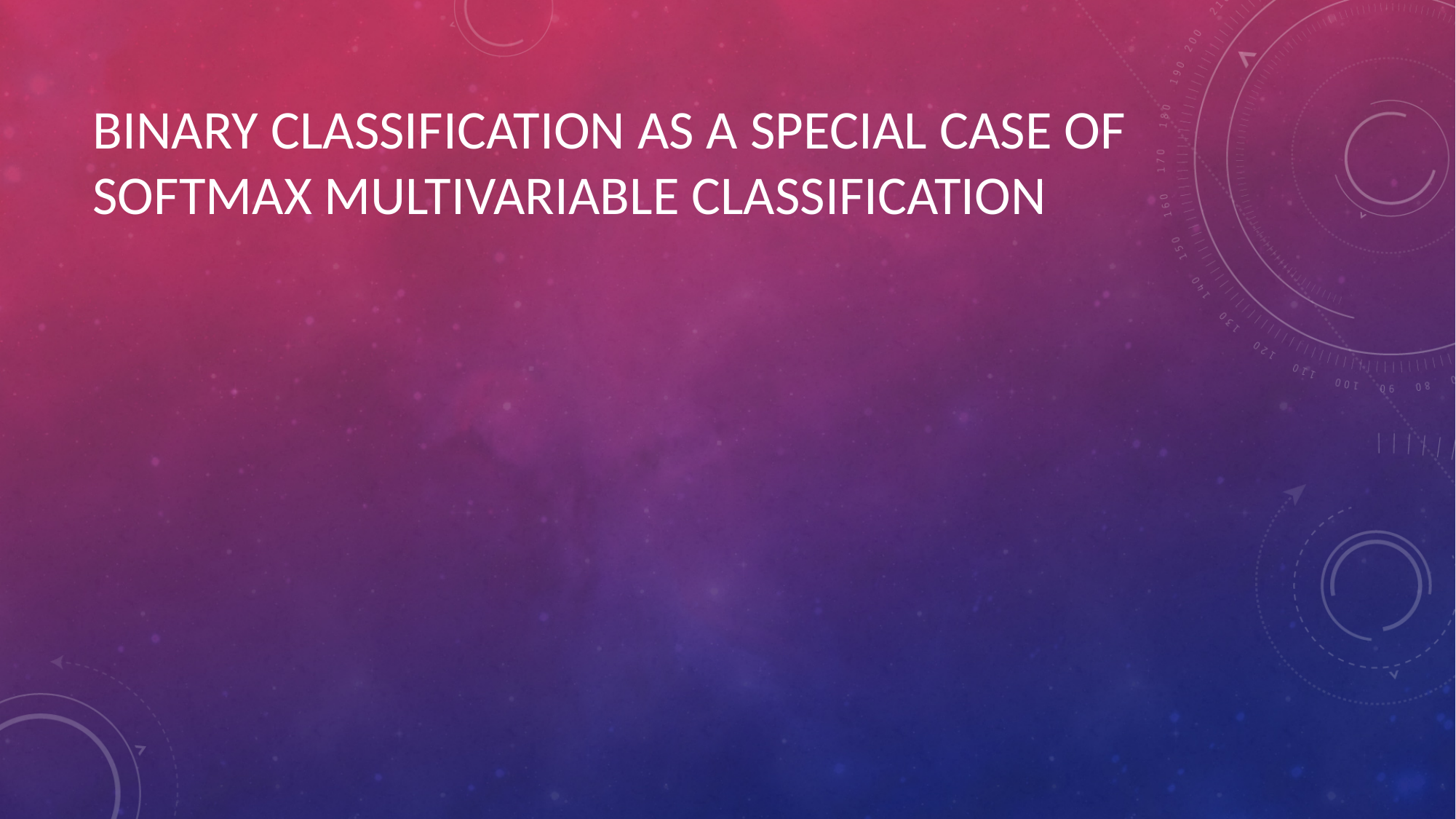

# Binary classification as a special case of softmax multivariable classification